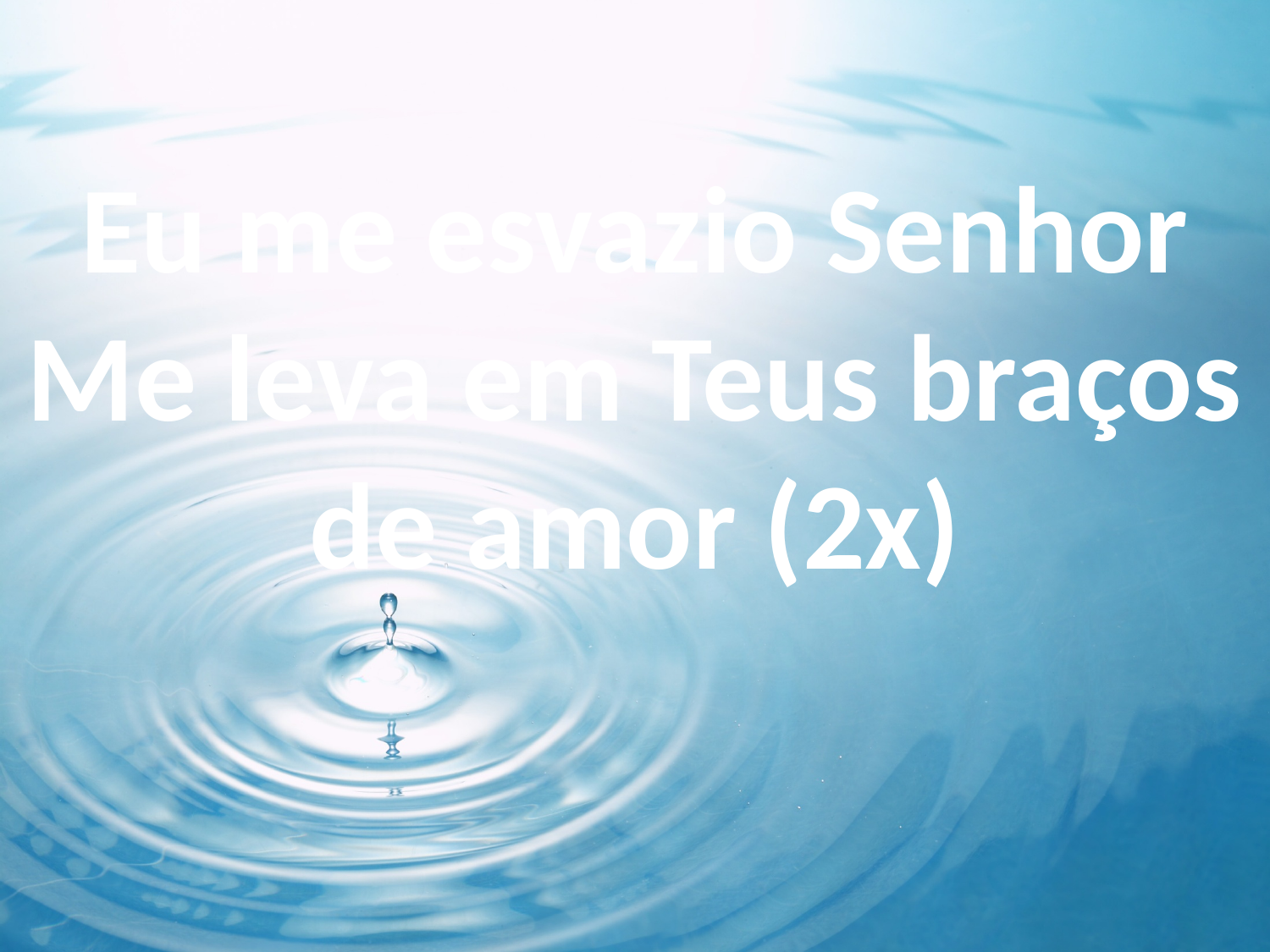

Eu me esvazio Senhor
Me leva em Teus braços de amor (2x)